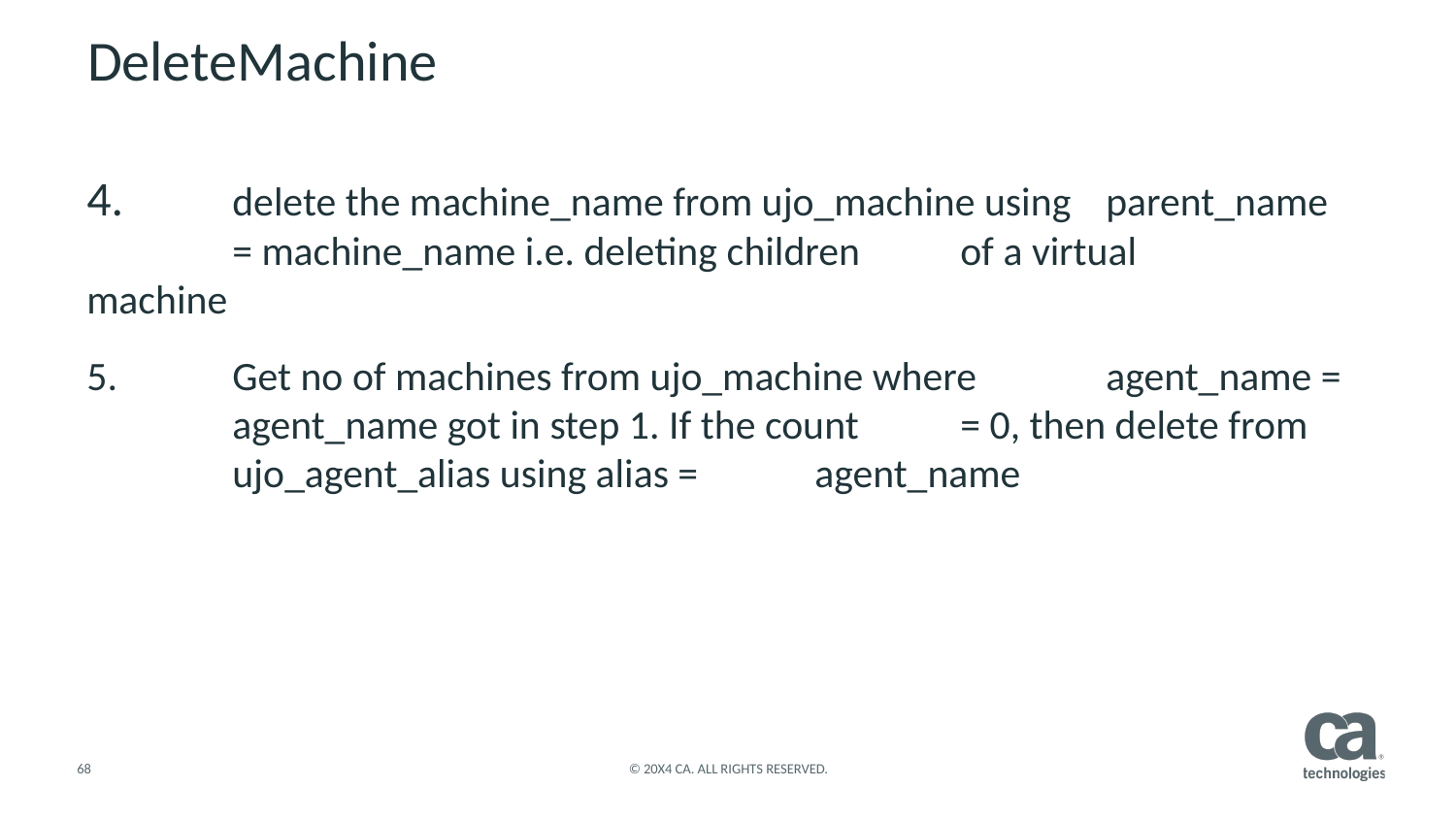

# DeleteMachine
4.	delete the machine_name from ujo_machine using 	parent_name 	= machine_name i.e. deleting children 	of a virtual	 machine
5.	Get no of machines from ujo_machine where 	agent_name = 	agent_name got in step 1. If the count 	= 0, then delete from 	ujo_agent_alias using alias = 	agent_name